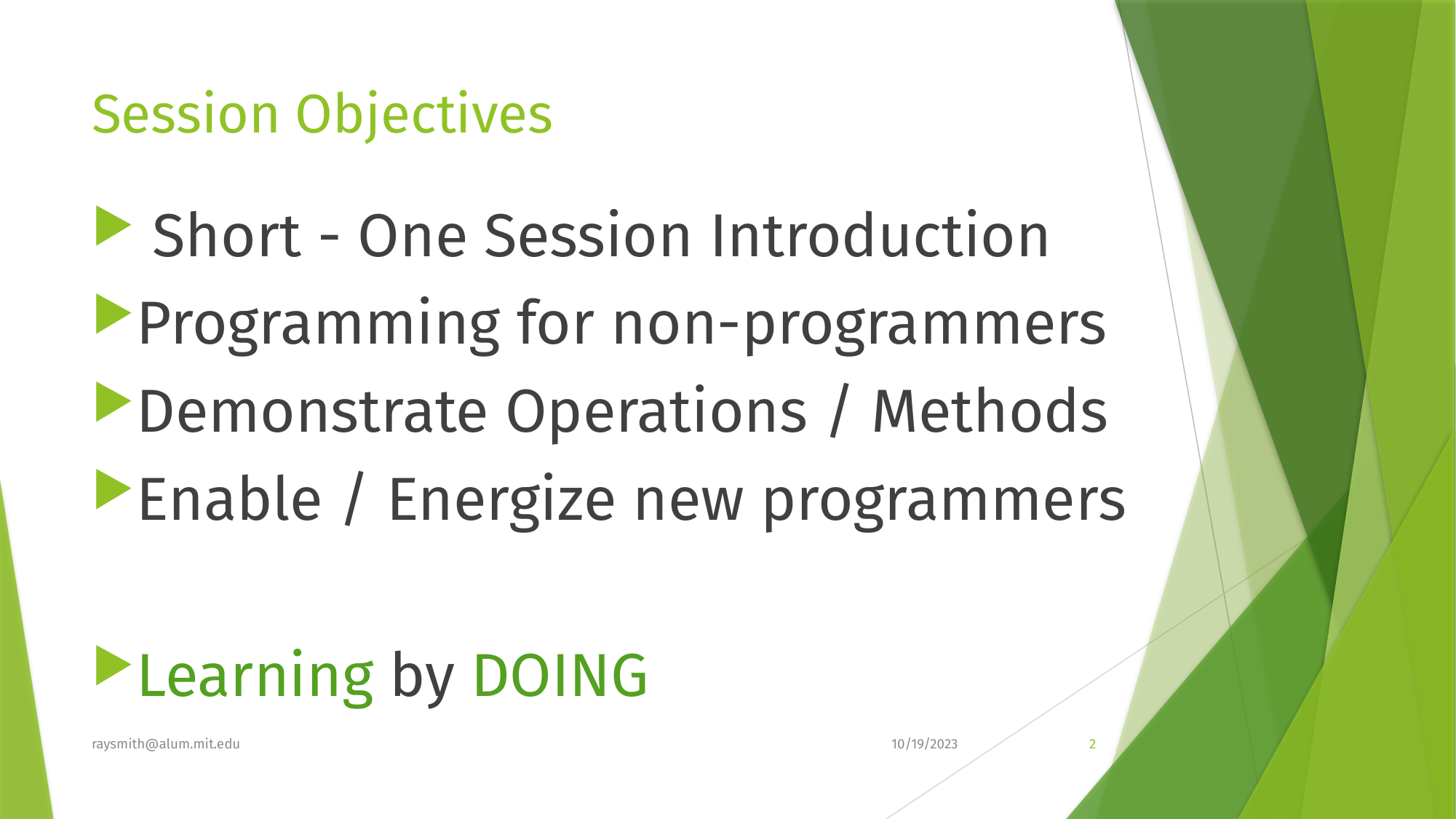

# Session Objectives
 Short - One Session Introduction
Programming for non-programmers
Demonstrate Operations / Methods
Enable / Energize new programmers

Learning by DOING

raysmith@alum.mit.edu
10/19/2023
2